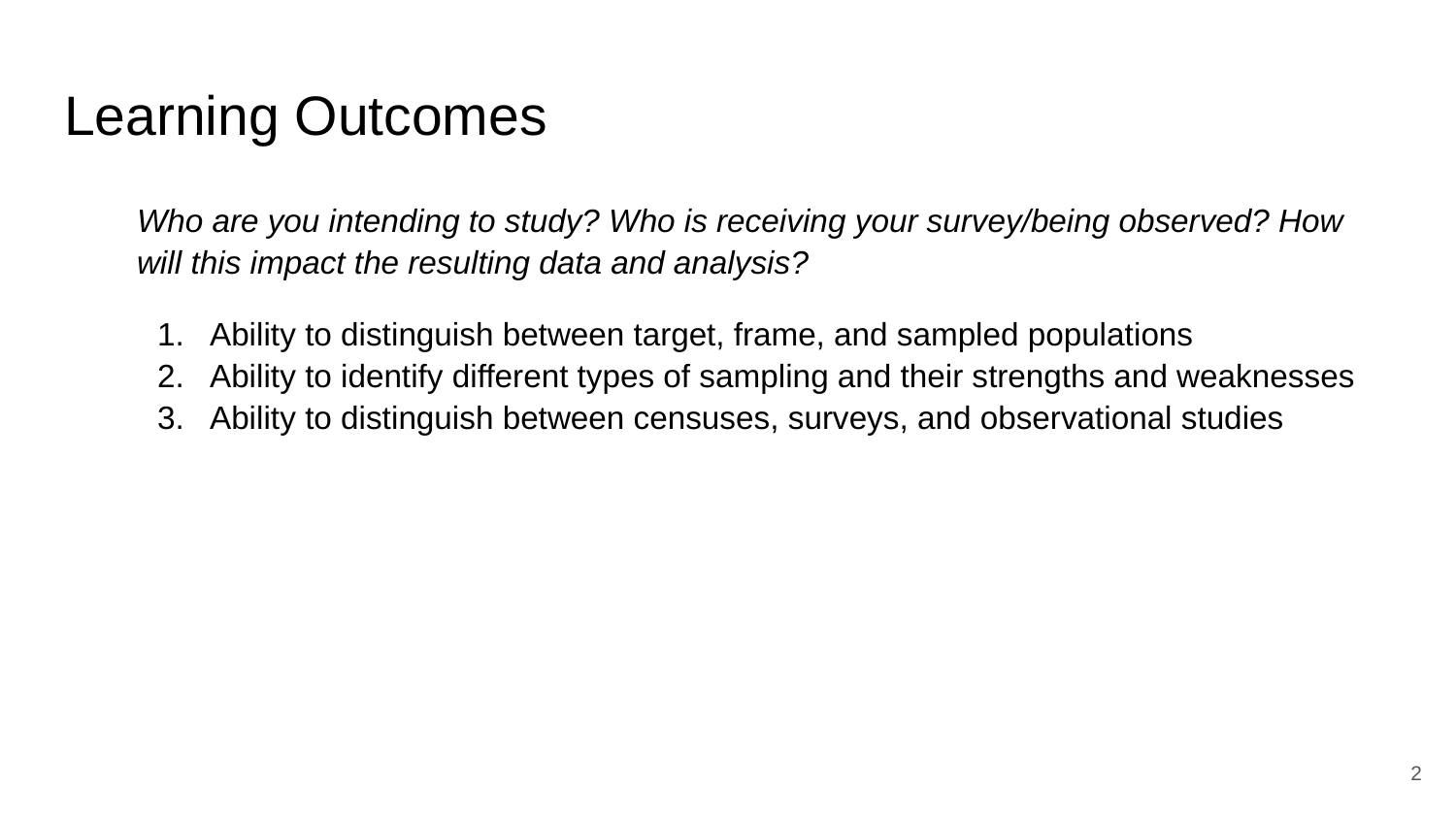

# Learning Outcomes
Who are you intending to study? Who is receiving your survey/being observed? How will this impact the resulting data and analysis?

Ability to distinguish between target, frame, and sampled populations
Ability to identify different types of sampling and their strengths and weaknesses
Ability to distinguish between censuses, surveys, and observational studies
2